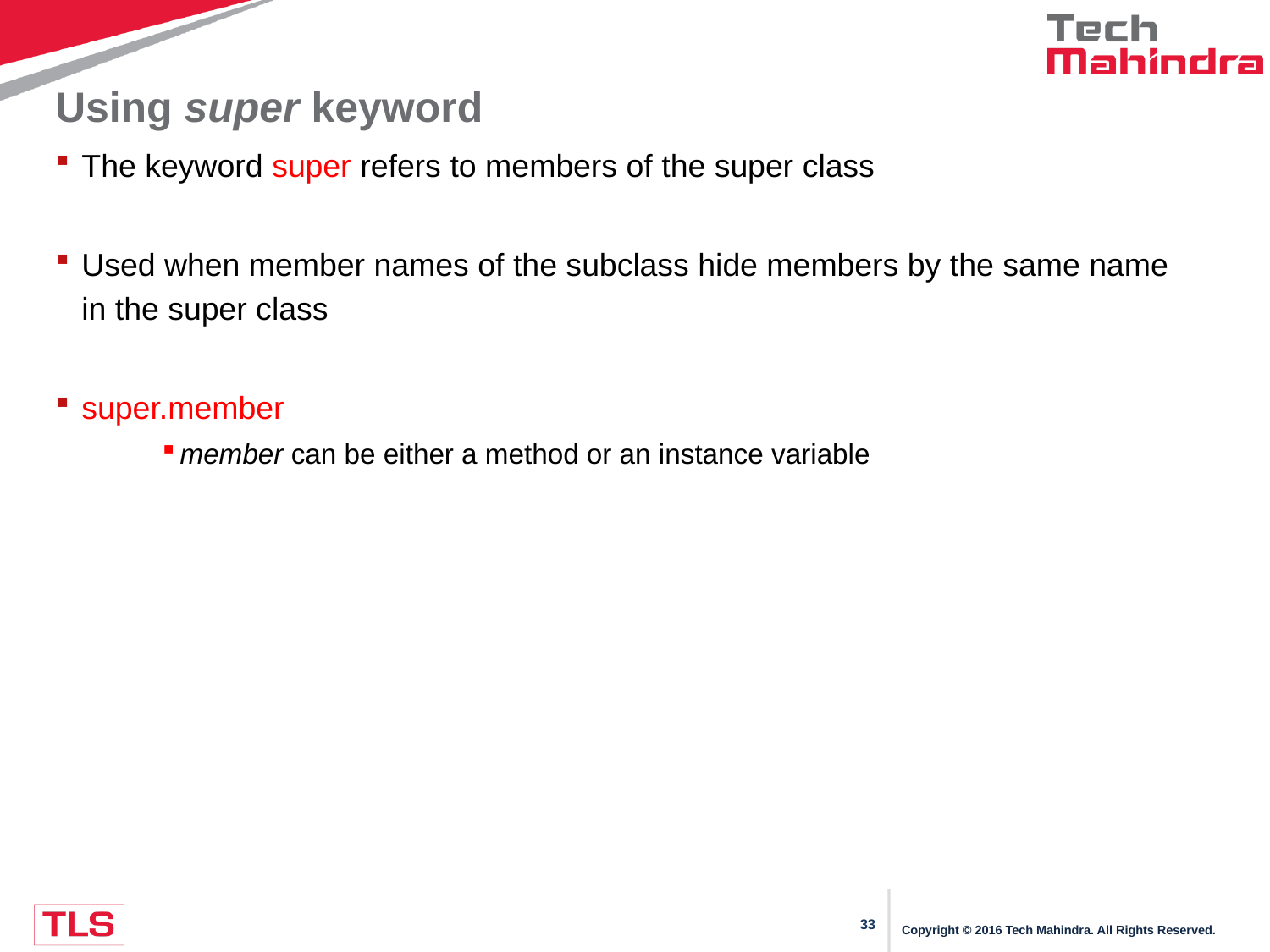

# Using super keyword
The keyword super refers to members of the super class

Used when member names of the subclass hide members by the same name in the super class

super.member
member can be either a method or an instance variable
Copyright © 2016 Tech Mahindra. All Rights Reserved.